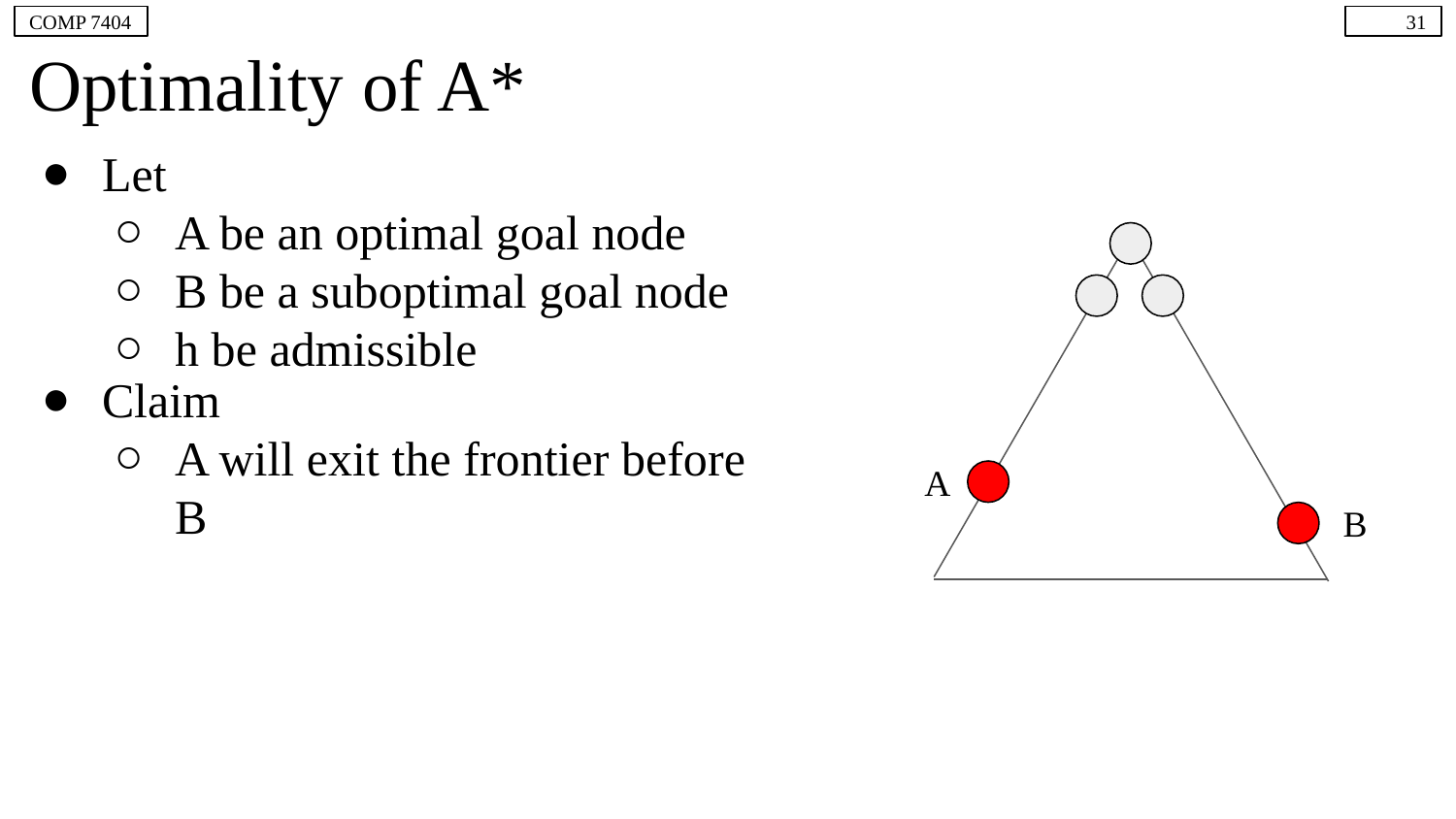

COMP 7404
31
# Optimality of A*
Let
A be an optimal goal node
B be a suboptimal goal node
h be admissible

Claim
A will exit the frontier before B
A

B